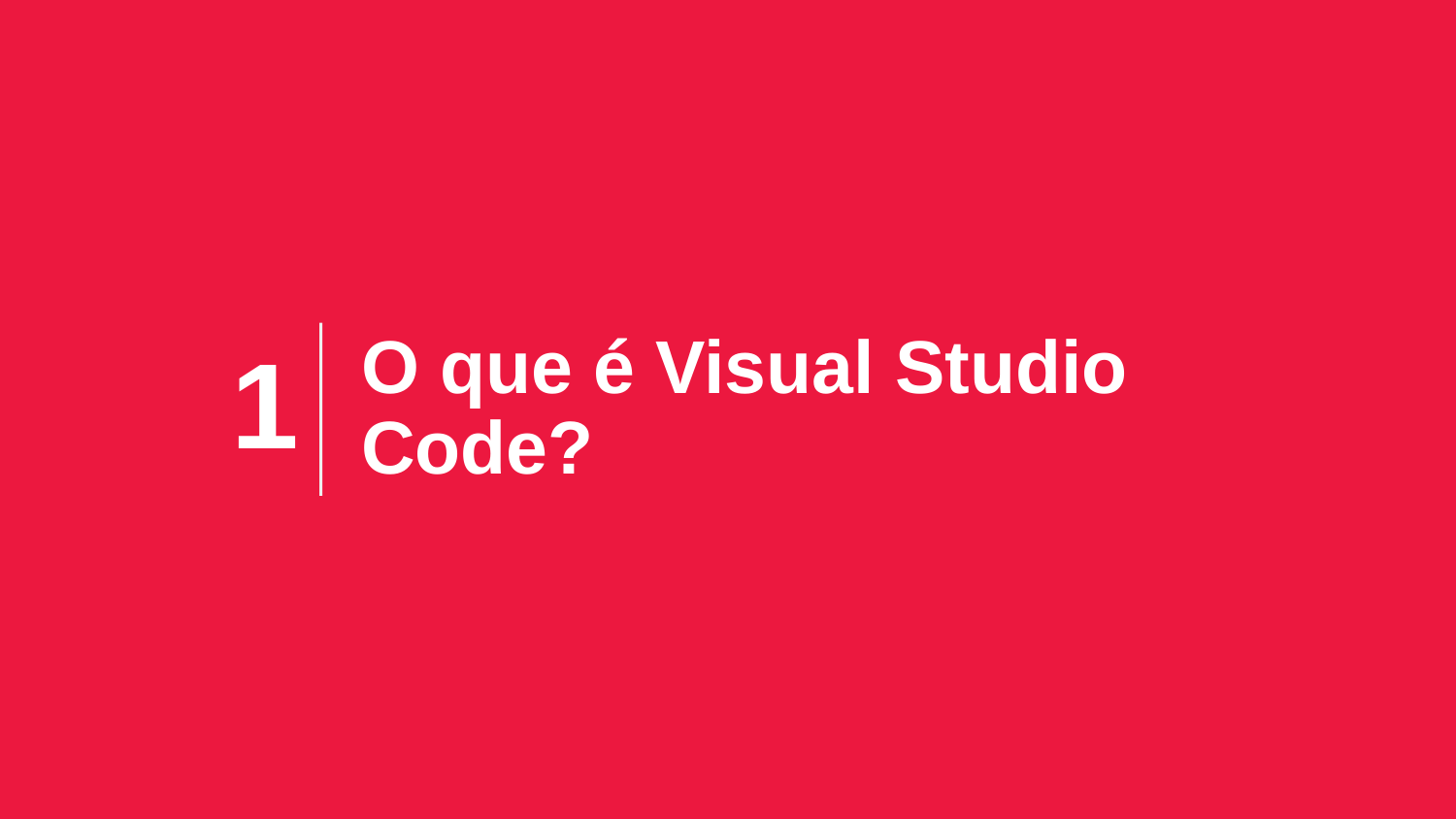

O que é Visual Studio Code?

1